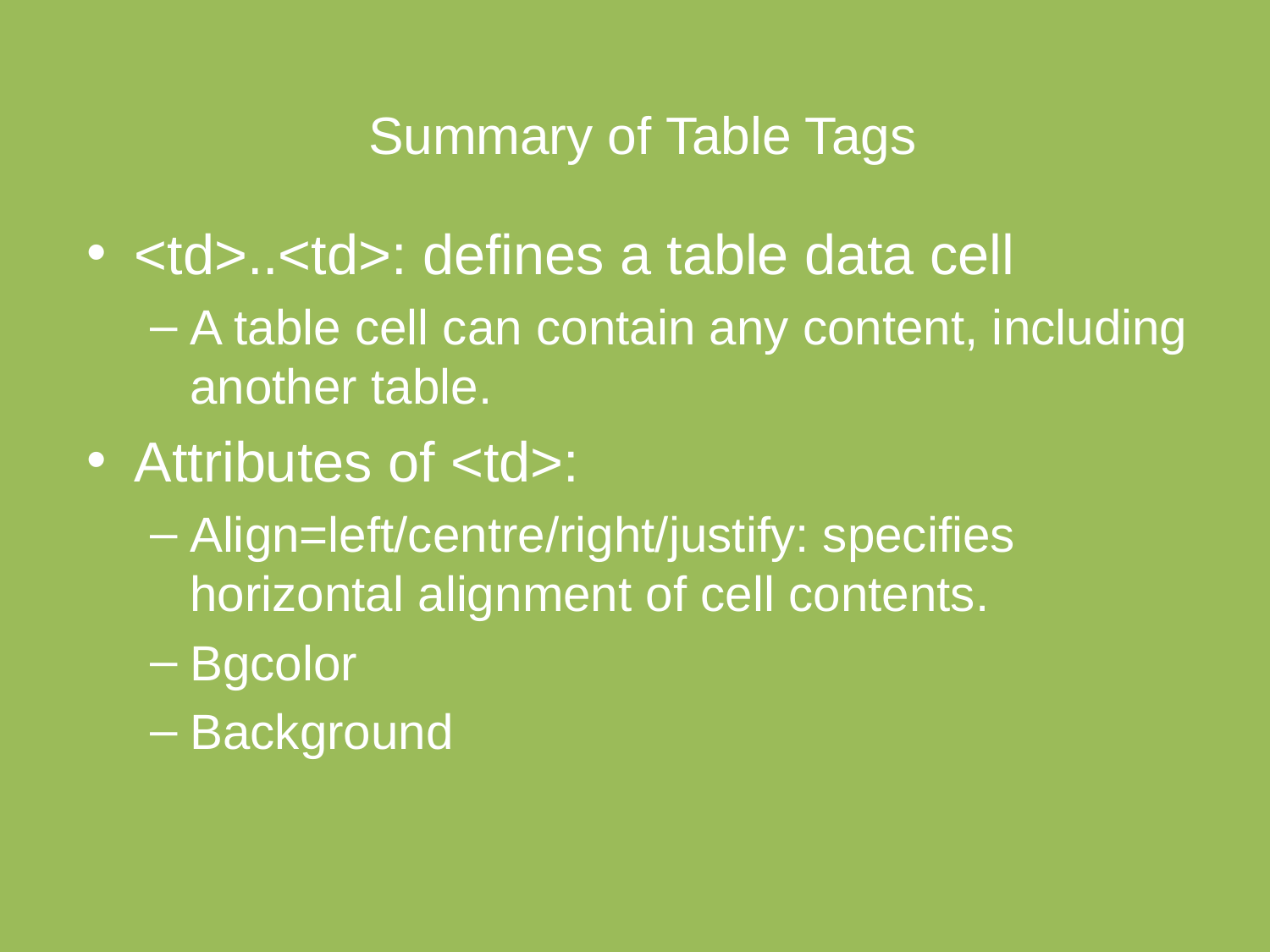

# Summary of Table Tags
<td>..<td>: defines a table data cell
A table cell can contain any content, including another table.
Attributes of <td>:
Align=left/centre/right/justify: specifies horizontal alignment of cell contents.
Bgcolor
Background